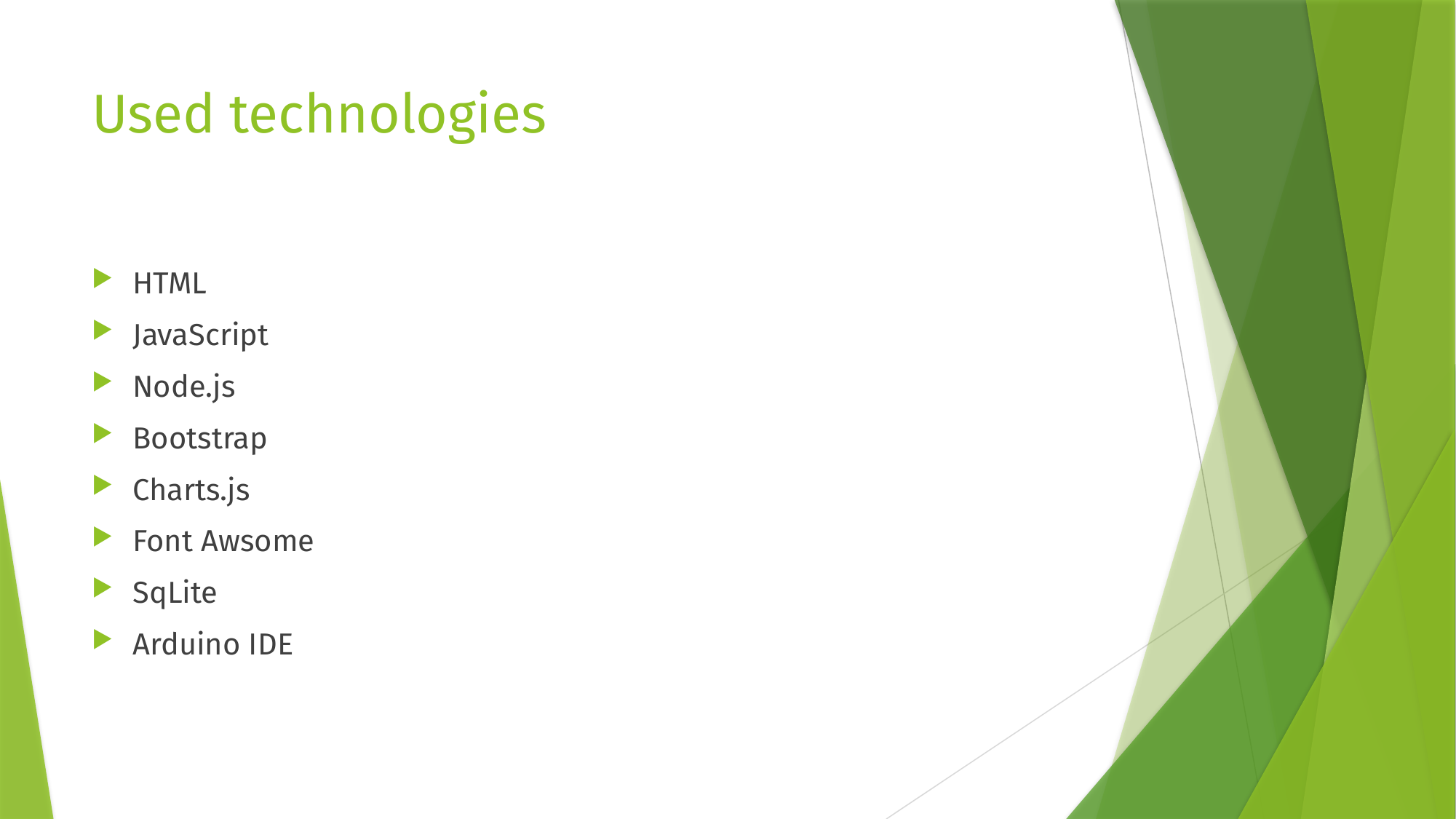

# Used technologies
HTML
JavaScript
Node.js
Bootstrap
Charts.js
Font Awsome
SqLite
Arduino IDE